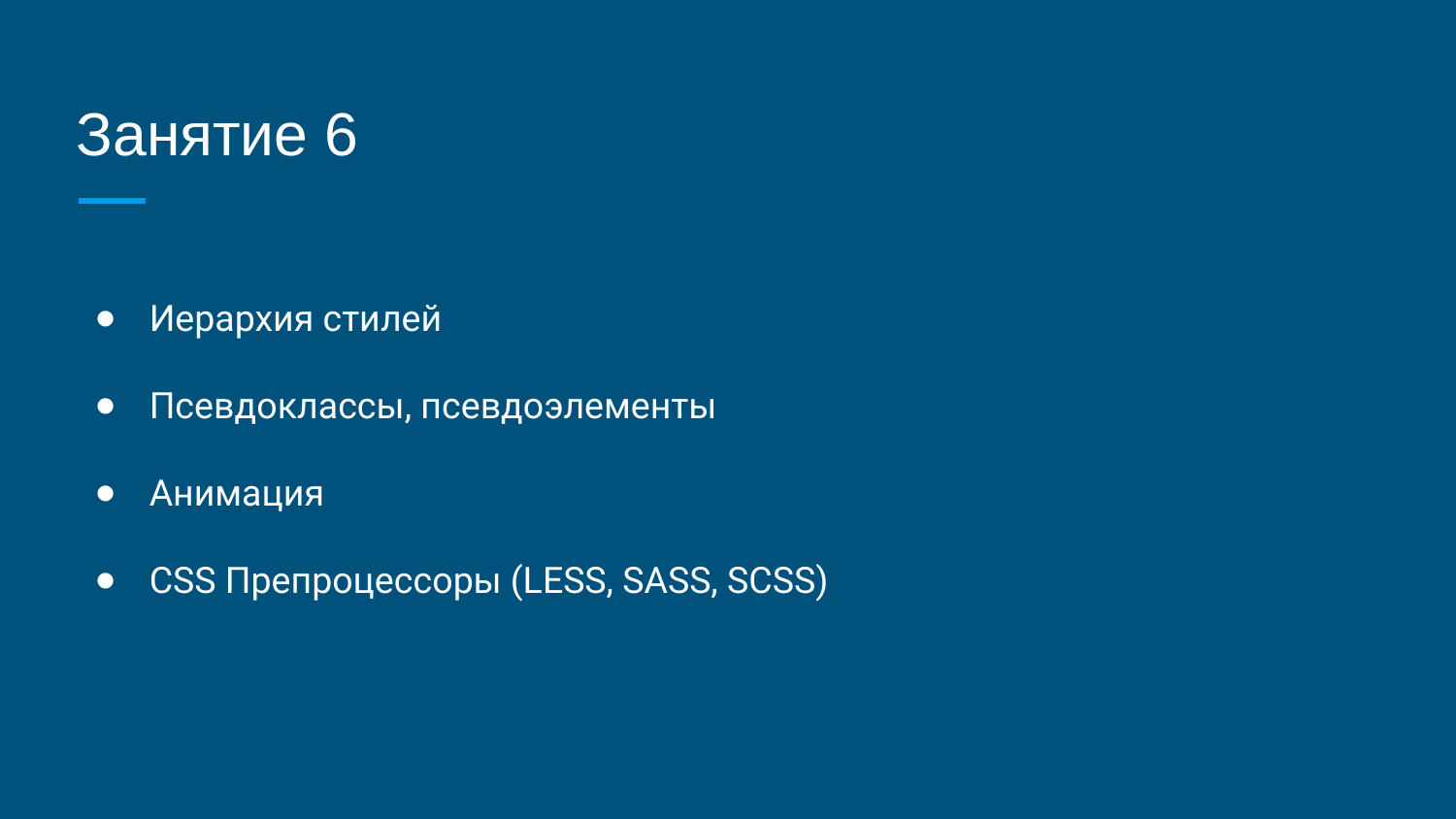

# Занятие 6
Иерархия стилей
Псевдоклассы, псевдоэлементы
Анимация
CSS Препроцессоры (LESS, SASS, SCSS)